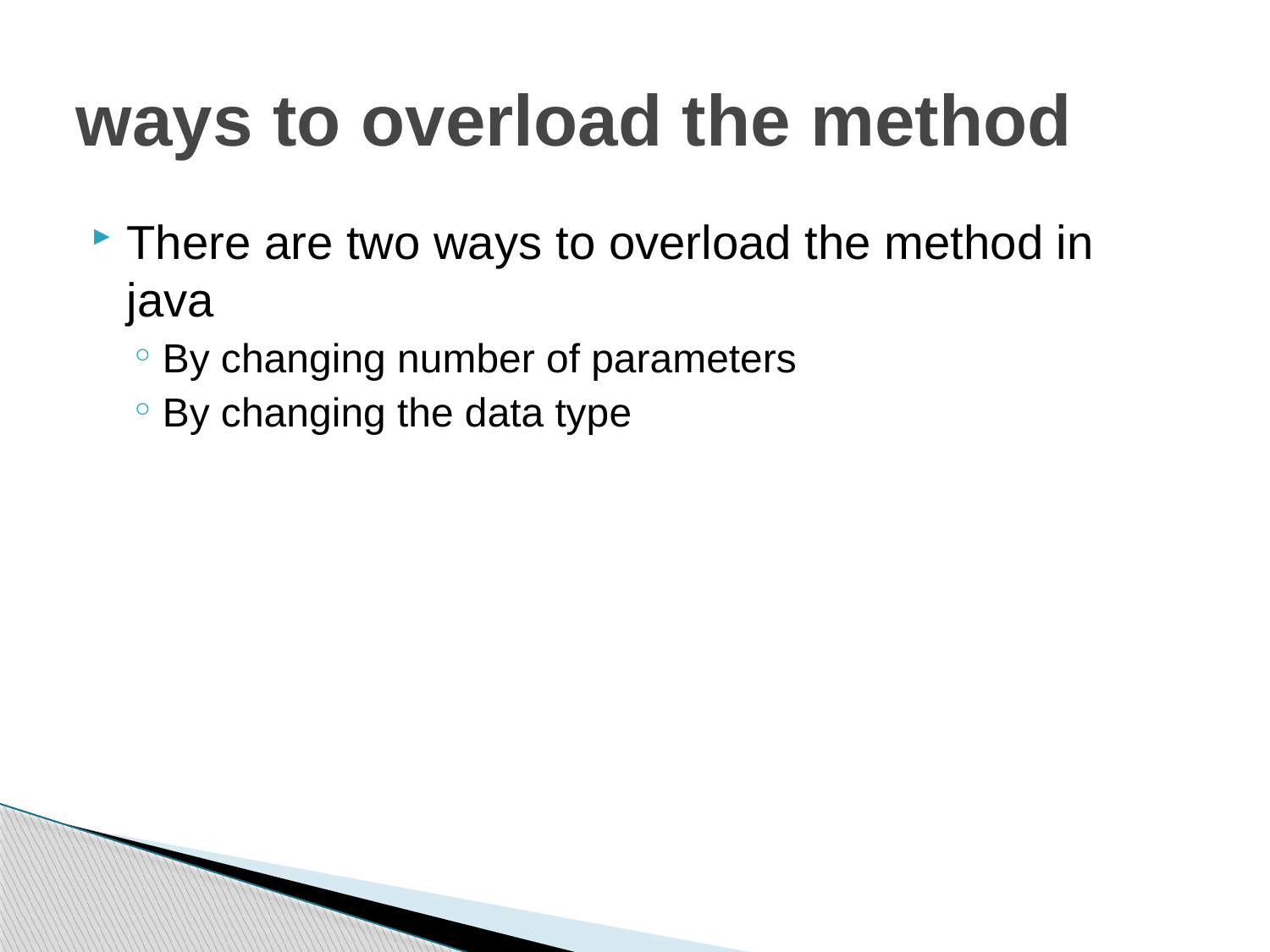

# ways to overload the method
There are two ways to overload the method in java
By changing number of parameters
By changing the data type